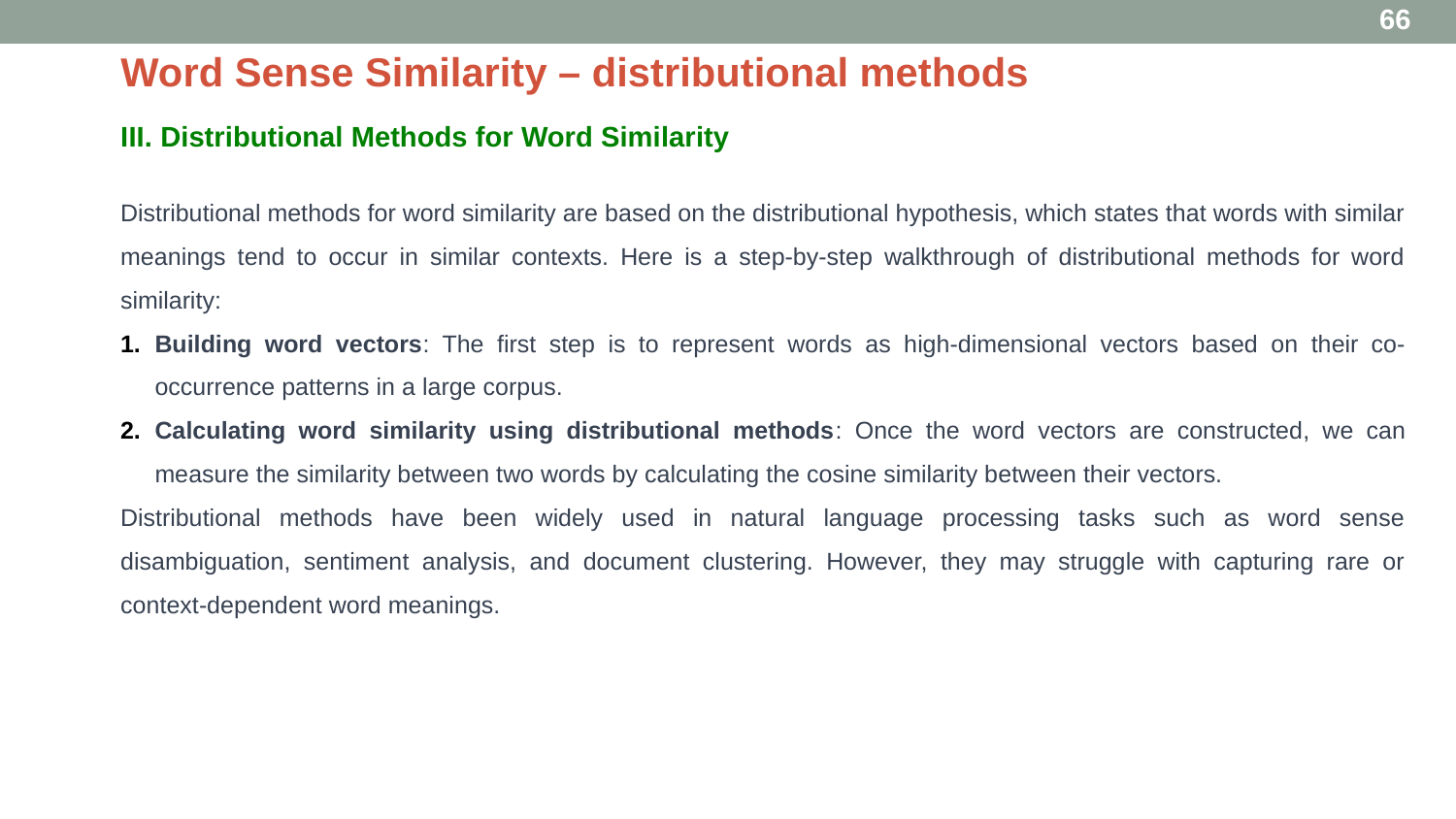

66
Word Sense Similarity – distributional methods
III. Distributional Methods for Word Similarity
Distributional methods for word similarity are based on the distributional hypothesis, which states that words with similar meanings tend to occur in similar contexts. Here is a step-by-step walkthrough of distributional methods for word similarity:
Building word vectors: The first step is to represent words as high-dimensional vectors based on their co-occurrence patterns in a large corpus.
Calculating word similarity using distributional methods: Once the word vectors are constructed, we can measure the similarity between two words by calculating the cosine similarity between their vectors.
Distributional methods have been widely used in natural language processing tasks such as word sense disambiguation, sentiment analysis, and document clustering. However, they may struggle with capturing rare or context-dependent word meanings.